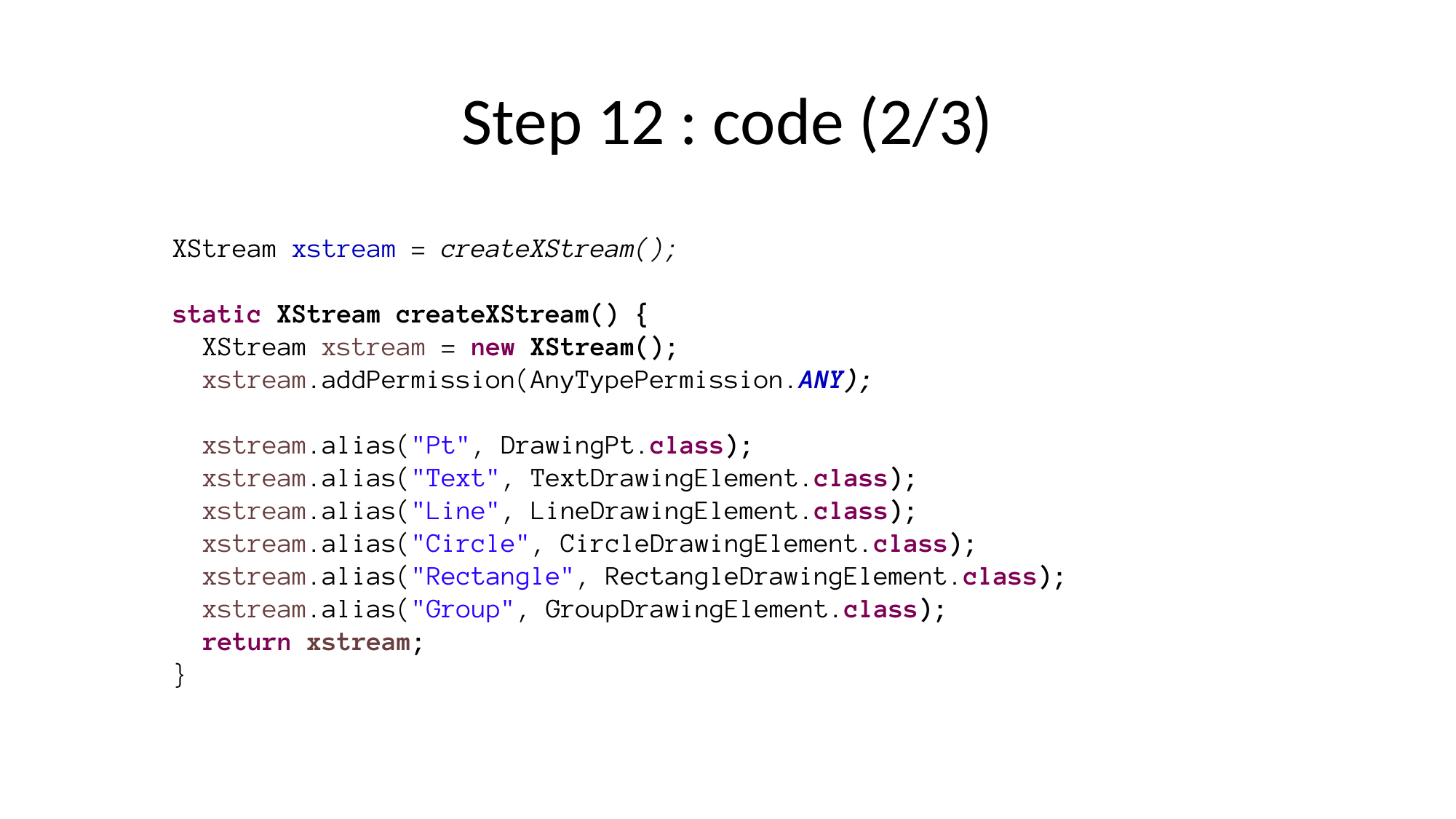

# Step 12 : code (2/3)
XStream xstream = createXStream();

static XStream createXStream() {
  XStream xstream = new XStream();
  xstream.addPermission(AnyTypePermission.ANY);

  xstream.alias("Pt", DrawingPt.class);
  xstream.alias("Text", TextDrawingElement.class);
  xstream.alias("Line", LineDrawingElement.class);
  xstream.alias("Circle", CircleDrawingElement.class);
  xstream.alias("Rectangle", RectangleDrawingElement.class);
  xstream.alias("Group", GroupDrawingElement.class);
  return xstream;
}